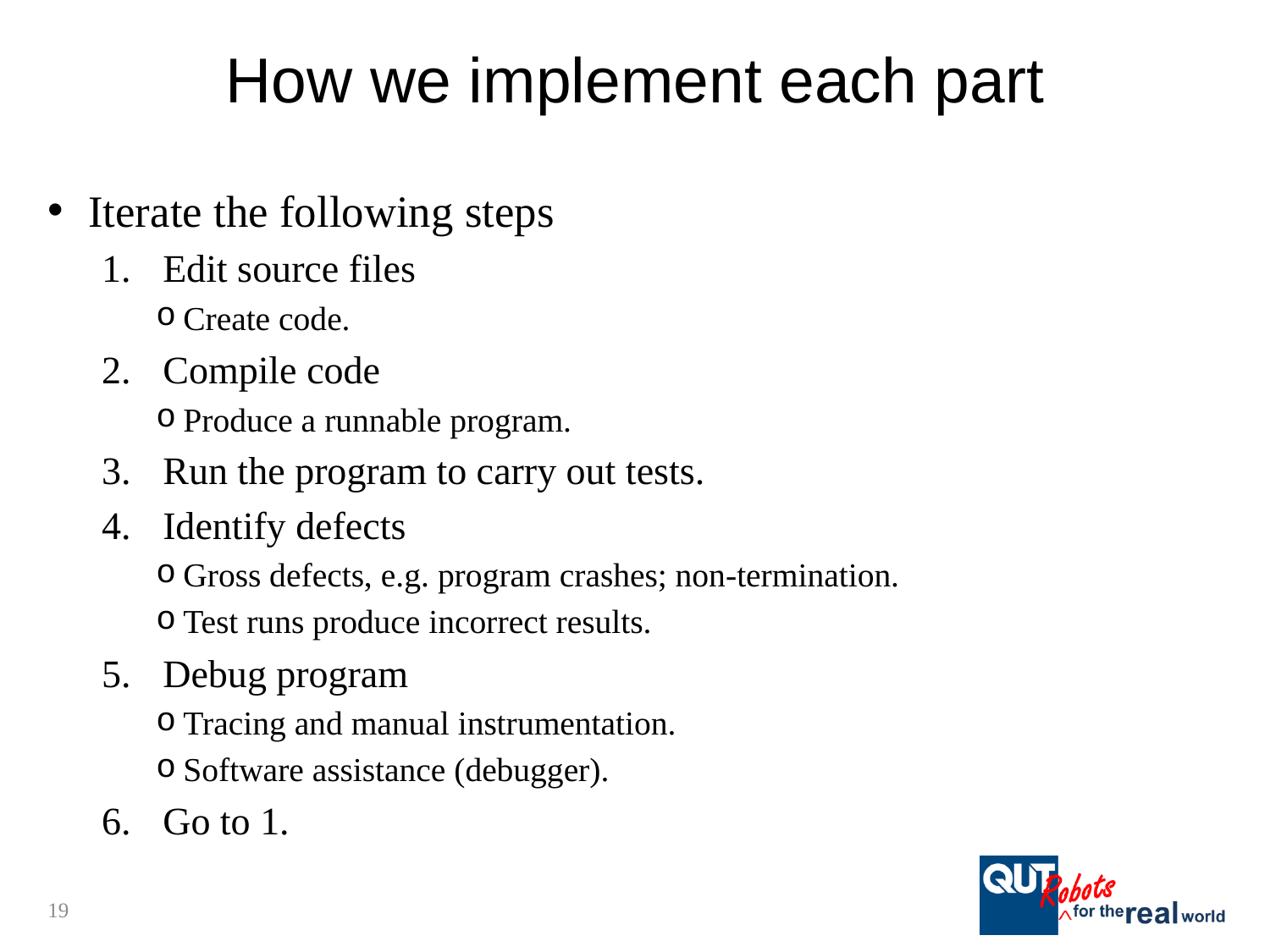

# How we implement each part
Iterate the following steps
Edit source files
Create code.
Compile code
Produce a runnable program.
Run the program to carry out tests.
Identify defects
Gross defects, e.g. program crashes; non-termination.
Test runs produce incorrect results.
Debug program
Tracing and manual instrumentation.
Software assistance (debugger).
Go to 1.
19